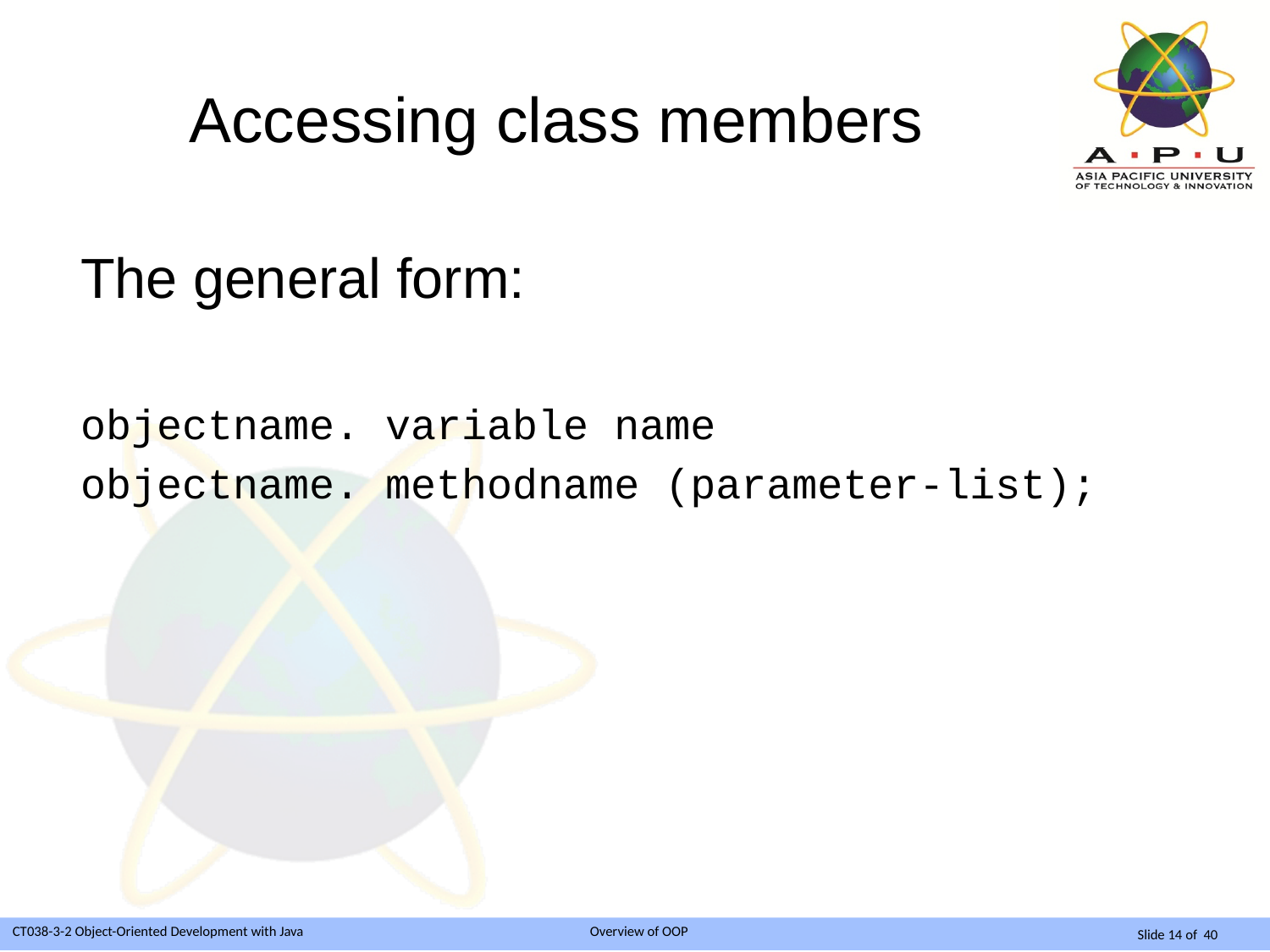

# Accessing class members
The general form:

objectname. variable name
objectname. methodname (parameter-list);